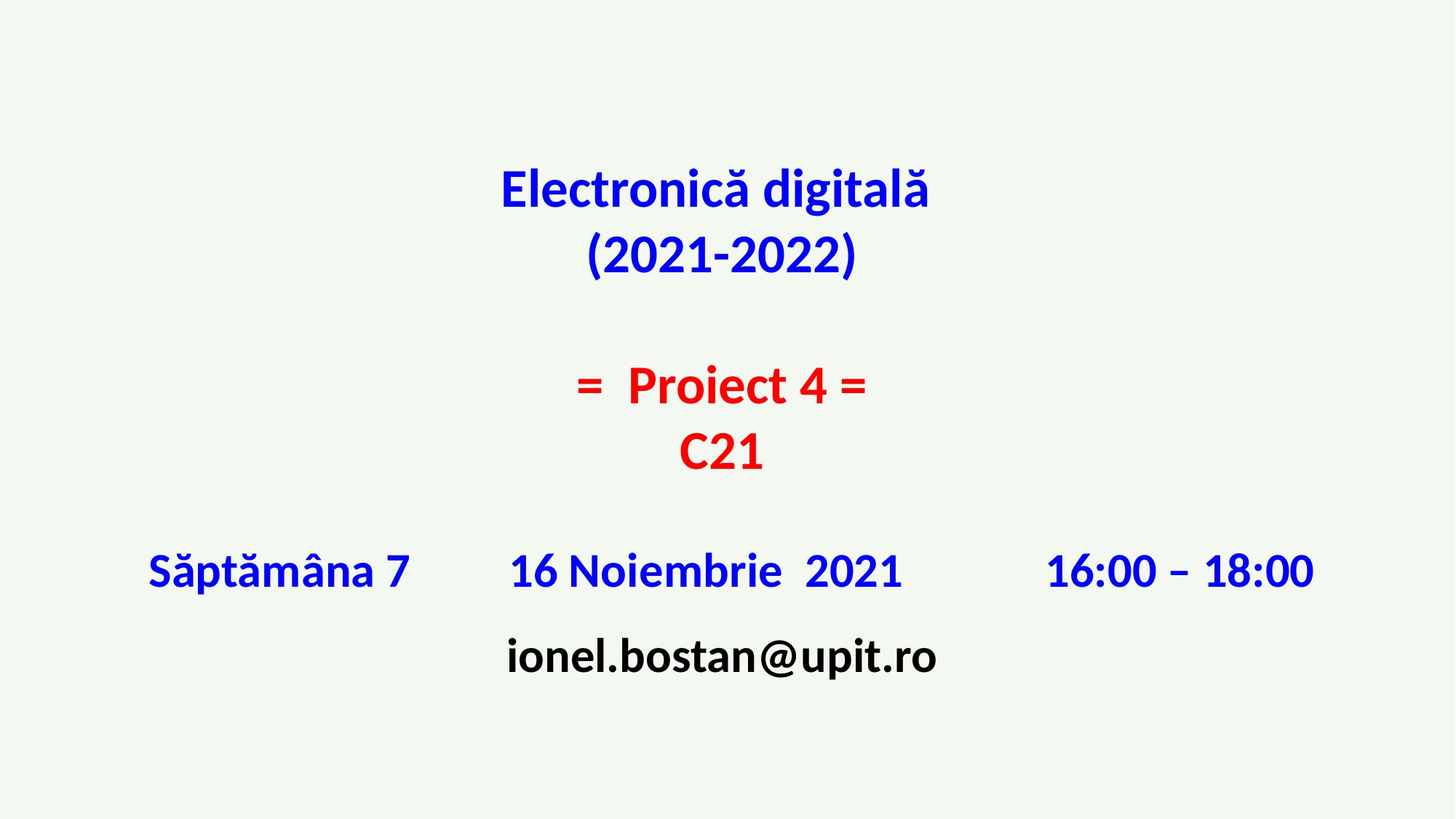

Electronică digitală
(2021-2022)

=  Proiect 4 =
C21

     Săptămâna 7         16 Noiembrie  2021             16:00 – 18:00
ionel.bostan@upit.ro